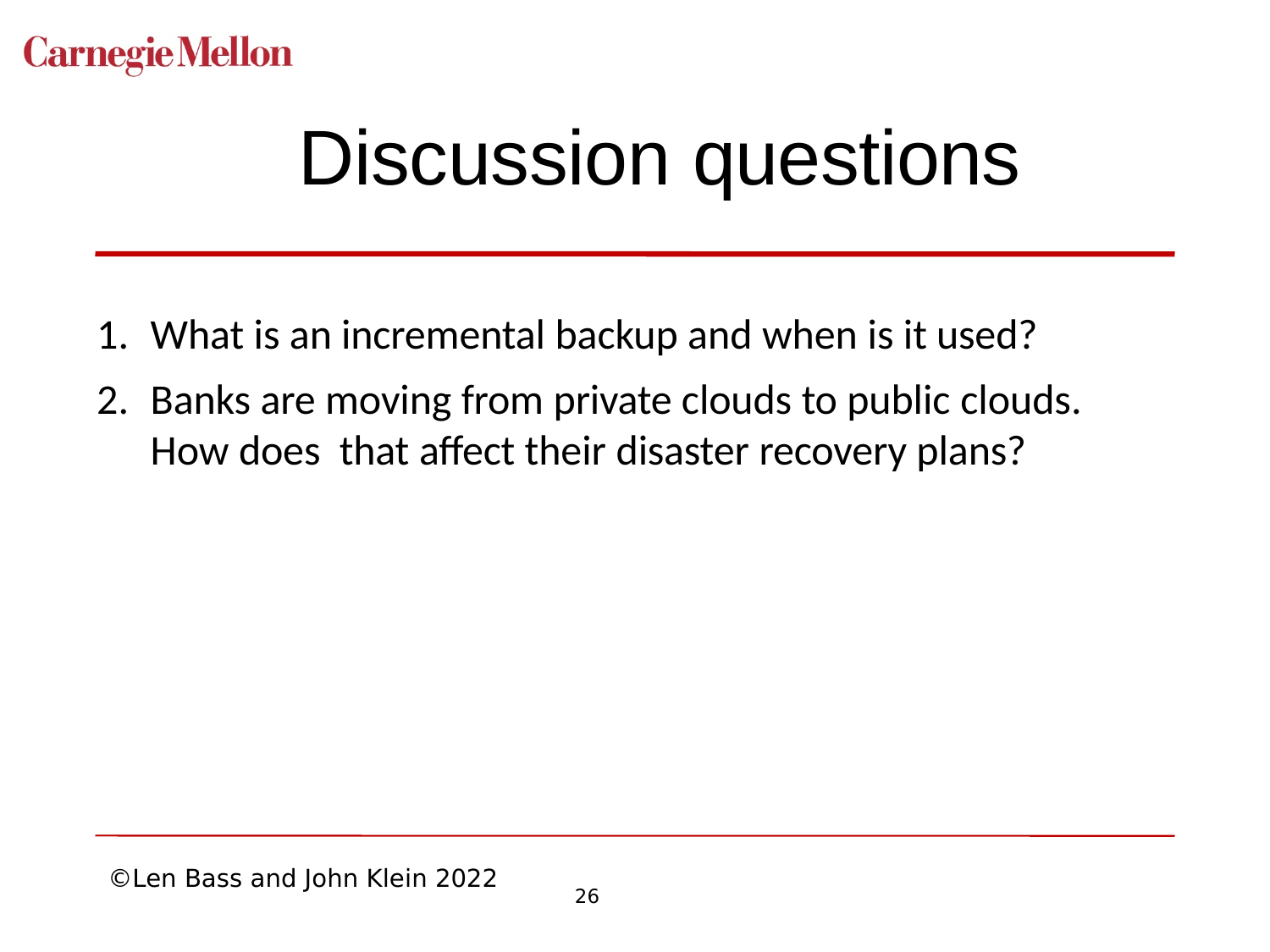

# Discussion questions
What is an incremental backup and when is it used?
Banks are moving from private clouds to public clouds. How does  that affect their disaster recovery plans?
26